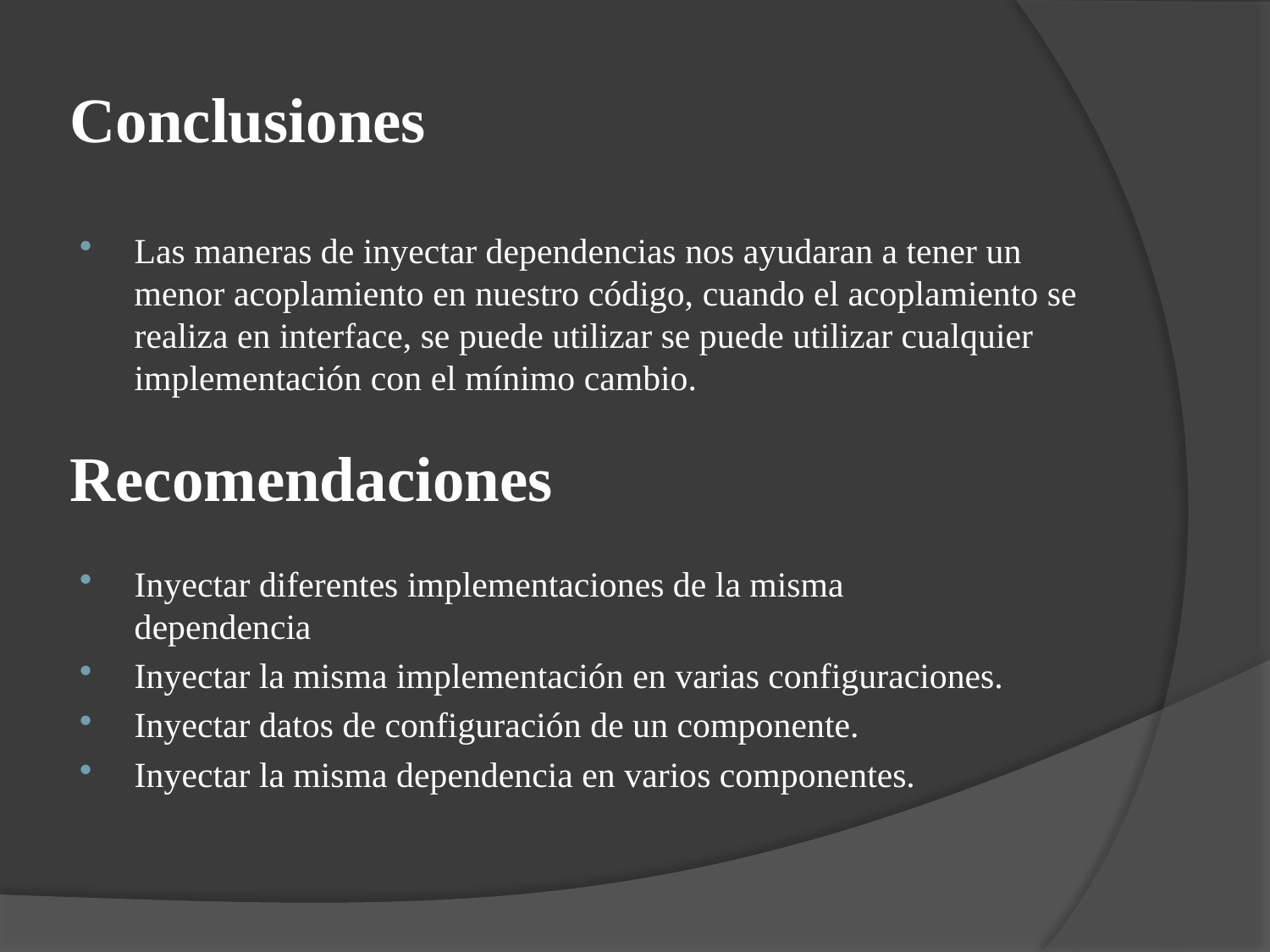

# Conclusiones
Las maneras de inyectar dependencias nos ayudaran a tener un menor acoplamiento en nuestro código, cuando el acoplamiento se realiza en interface, se puede utilizar se puede utilizar cualquier implementación con el mínimo cambio.
Recomendaciones
Inyectar diferentes implementaciones de la misma dependencia
Inyectar la misma implementación en varias configuraciones.
Inyectar datos de configuración de un componente.
Inyectar la misma dependencia en varios componentes.